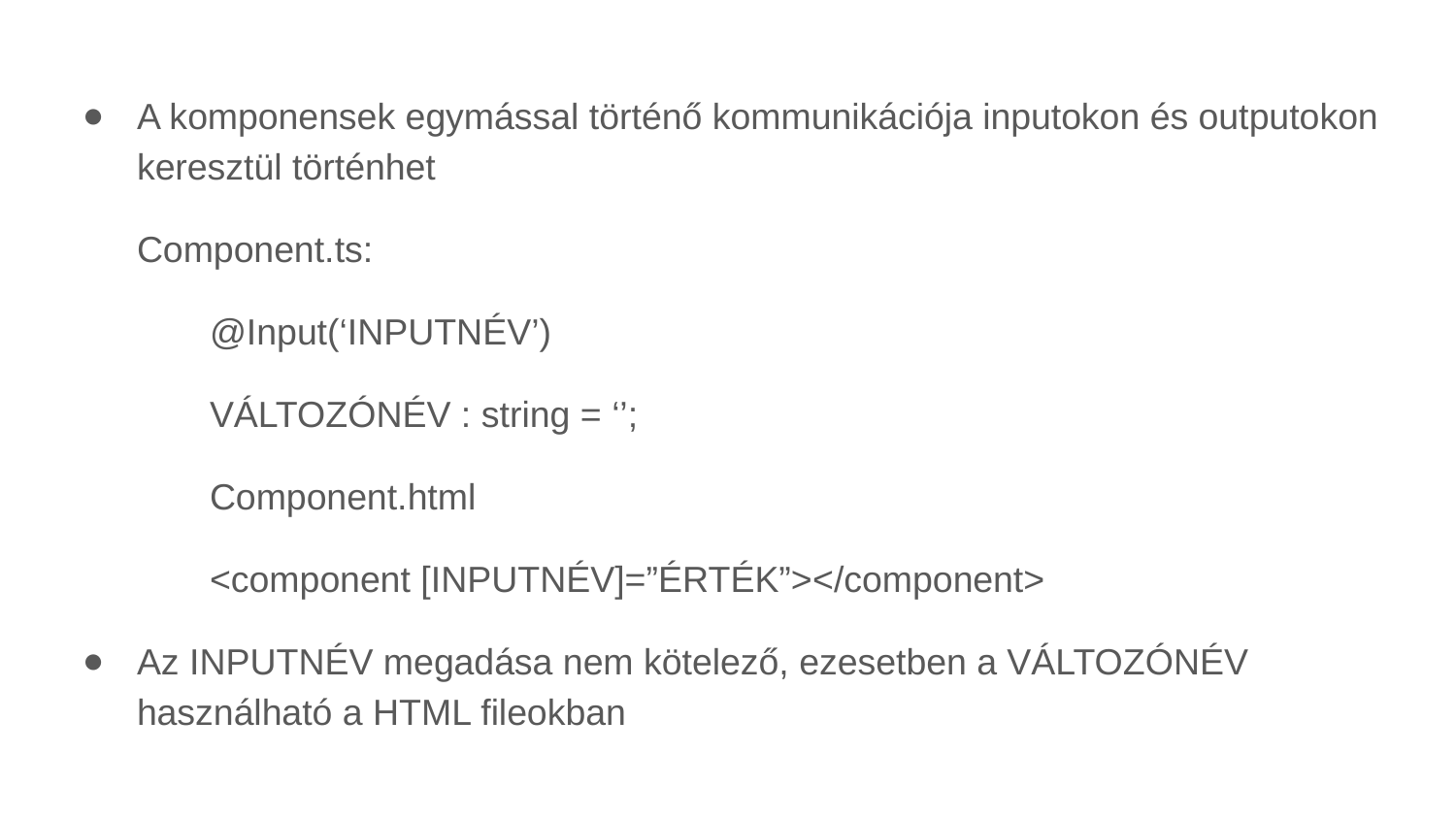

A komponensek egymással történő kommunikációja inputokon és outputokon keresztül történhet
Component.ts:
	@Input(‘INPUTNÉV’)
	VÁLTOZÓNÉV : string = ‘’;
	Component.html
	<component [INPUTNÉV]=”ÉRTÉK”></component>
Az INPUTNÉV megadása nem kötelező, ezesetben a VÁLTOZÓNÉV használható a HTML fileokban